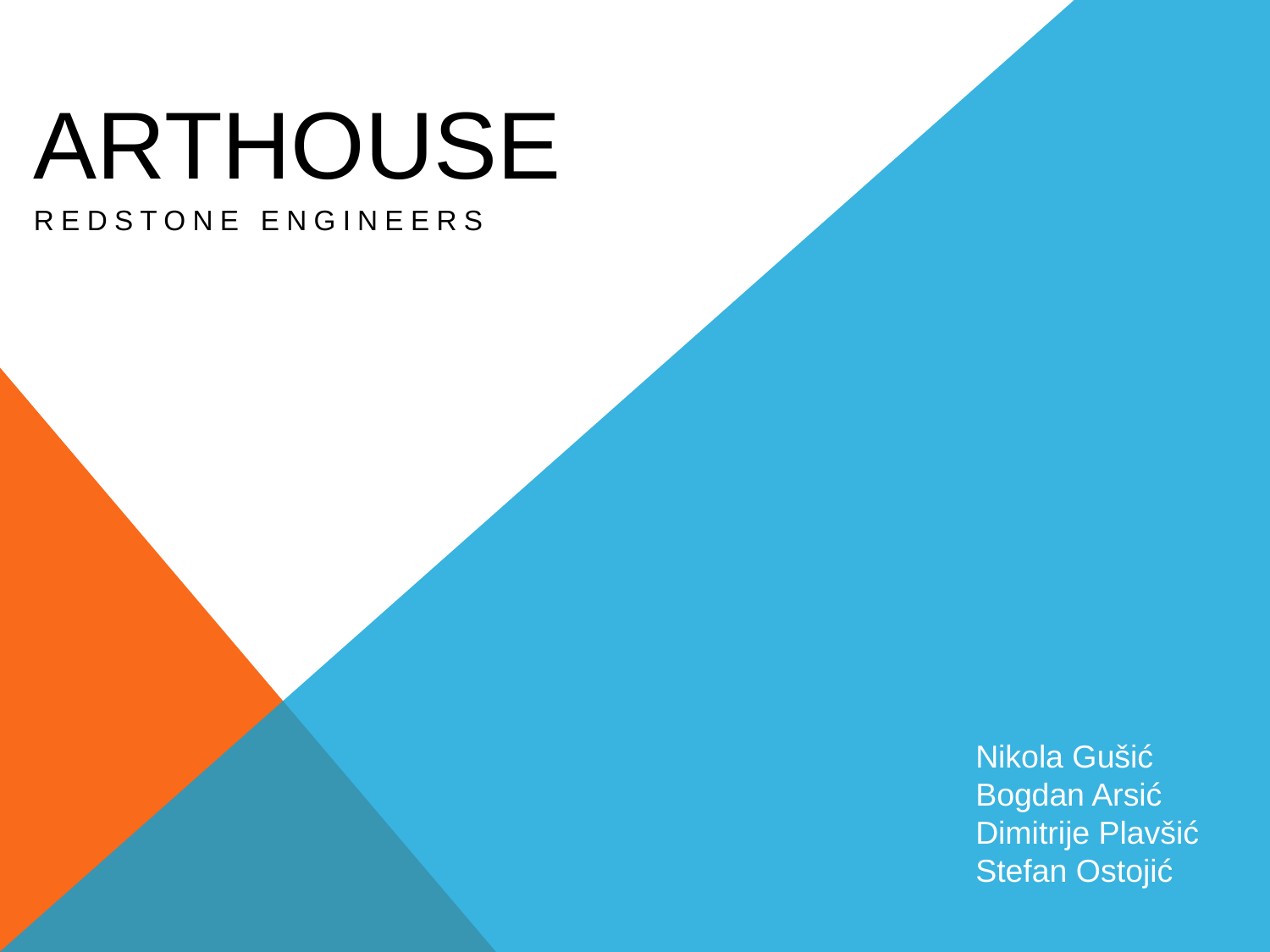

# ARTHOUSE
Redstone engineers
Nikola Gušić
Bogdan Arsić
Dimitrije Plavšić
Stefan Ostojić